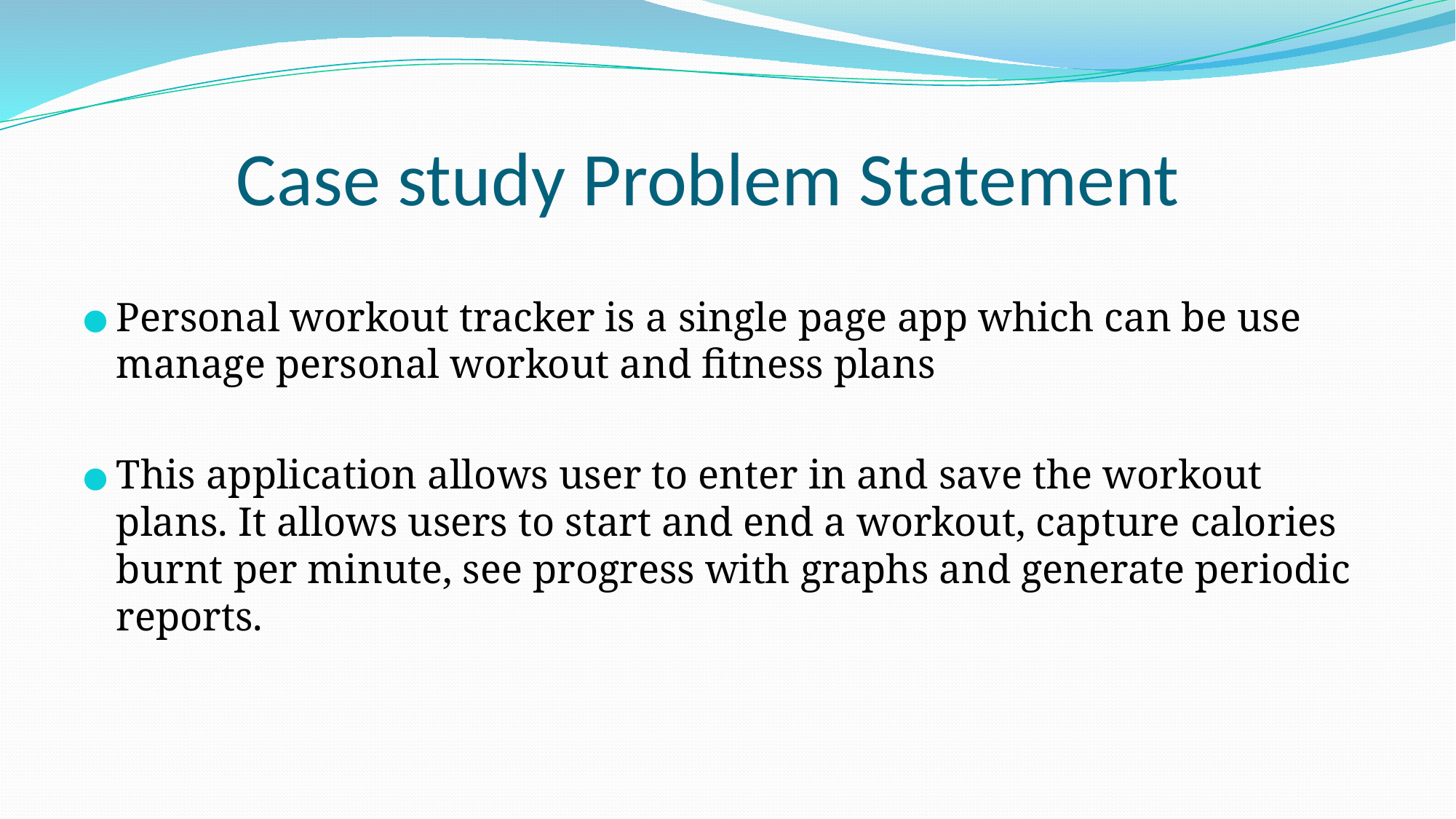

# Case study Problem Statement

Personal workout tracker is a single page app which can be use manage personal workout and fitness plans

This application allows user to enter in and save the workout plans. It allows users to start and end a workout, capture calories burnt per minute, see progress with graphs and generate periodic reports.